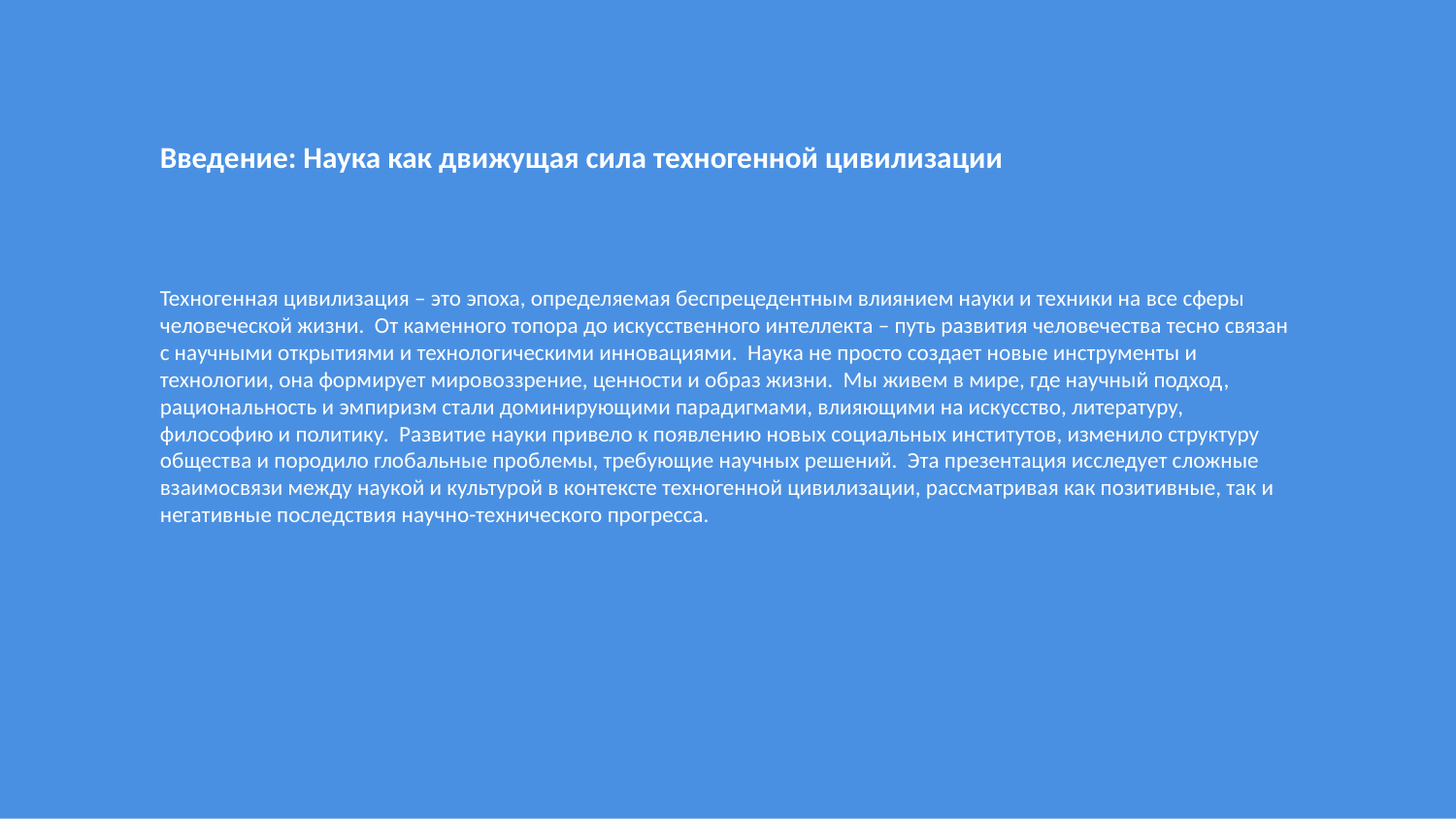

Введение: Наука как движущая сила техногенной цивилизации
Техногенная цивилизация – это эпоха, определяемая беспрецедентным влиянием науки и техники на все сферы человеческой жизни.  От каменного топора до искусственного интеллекта – путь развития человечества тесно связан с научными открытиями и технологическими инновациями.  Наука не просто создает новые инструменты и технологии, она формирует мировоззрение, ценности и образ жизни.  Мы живем в мире, где научный подход, рациональность и эмпиризм стали доминирующими парадигмами, влияющими на искусство, литературу, философию и политику.  Развитие науки привело к появлению новых социальных институтов, изменило структуру общества и породило глобальные проблемы, требующие научных решений.  Эта презентация исследует сложные взаимосвязи между наукой и культурой в контексте техногенной цивилизации, рассматривая как позитивные, так и негативные последствия научно-технического прогресса.